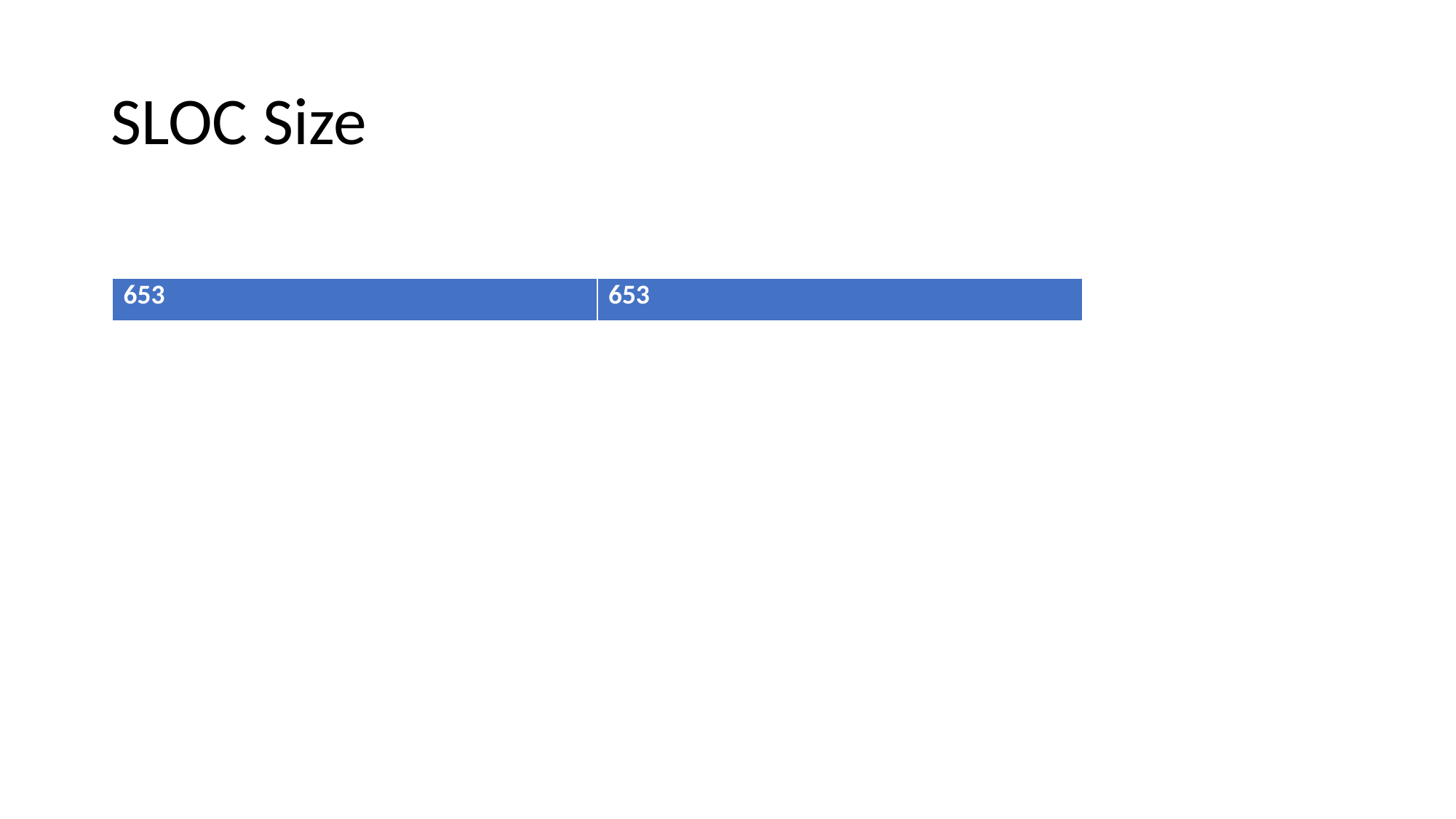

SLOC Size
| 653 | 653 |
| --- | --- |